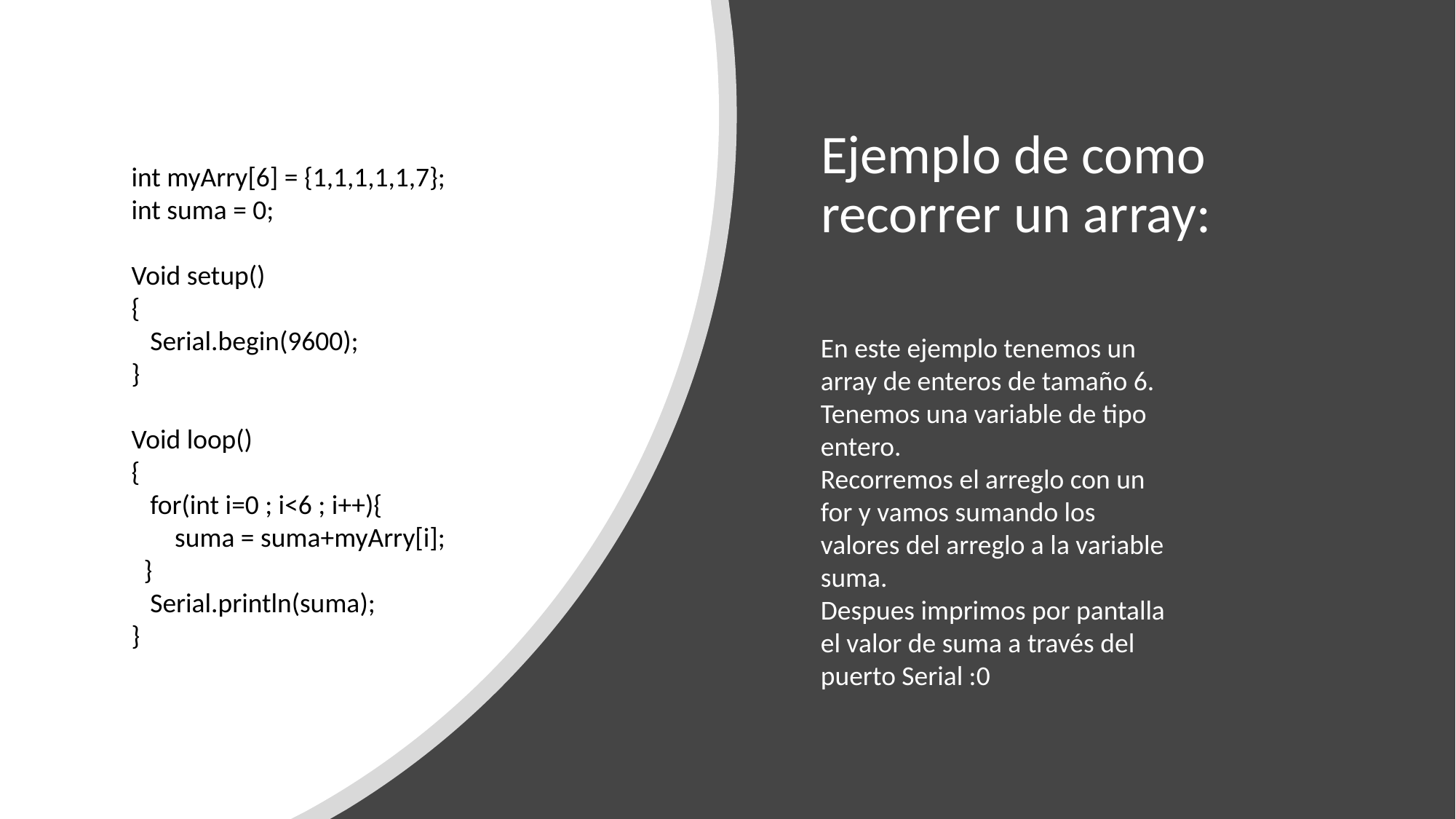

int myArry[6] = {1,1,1,1,1,7};
int suma = 0;

Void setup()
{
   Serial.begin(9600);
}

Void loop()
{
   for(int i=0 ; i<6 ; i++){
       suma = suma+myArry[i];
  }
   Serial.println(suma);
}
Ejemplo de como recorrer un array:
En este ejemplo tenemos un array de enteros de tamaño 6.
Tenemos una variable de tipo entero.
Recorremos el arreglo con un for y vamos sumando los valores del arreglo a la variable suma.
Despues imprimos por pantalla el valor de suma a través del puerto Serial :0